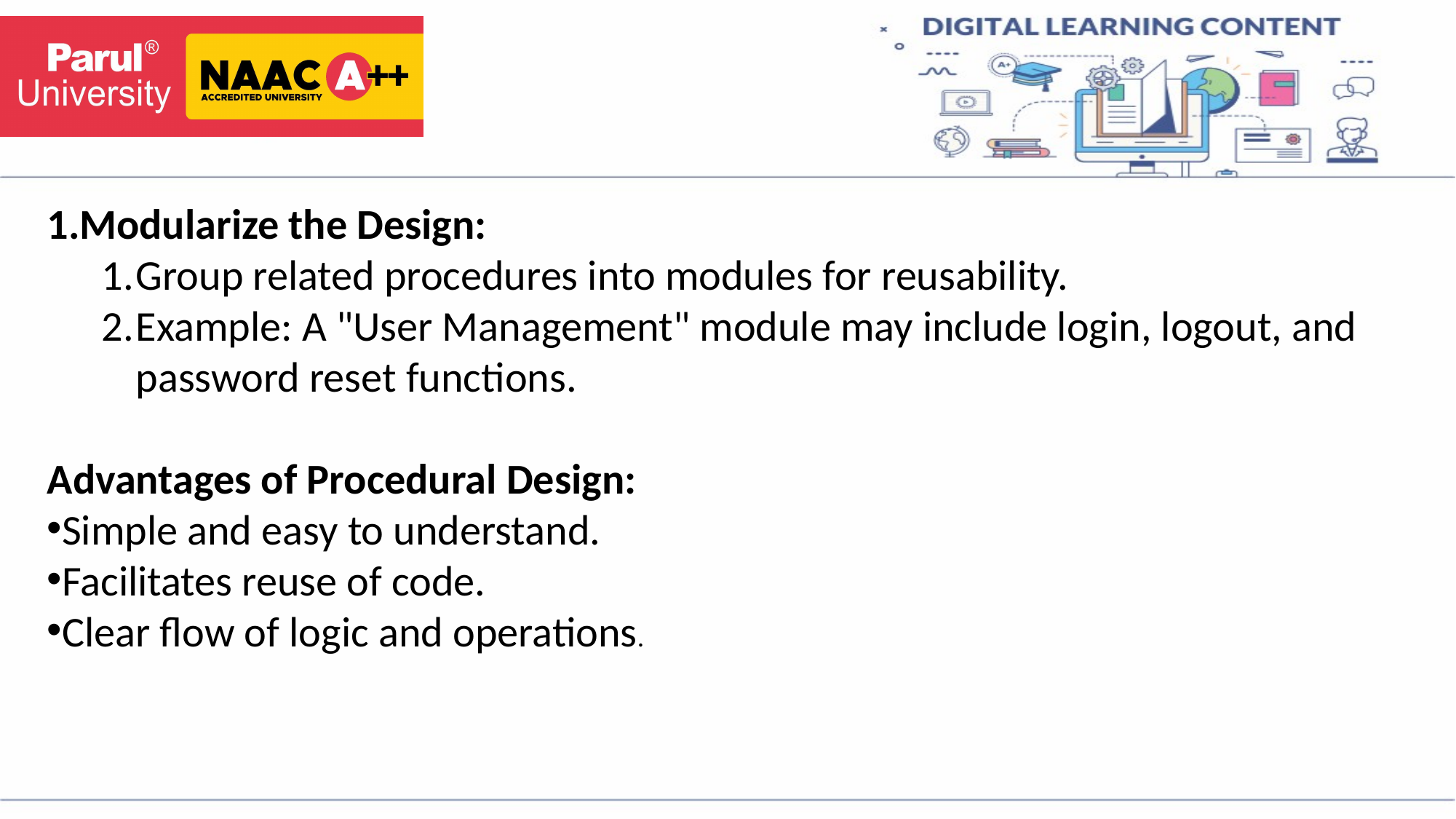

Modularize the Design:
Group related procedures into modules for reusability.
Example: A "User Management" module may include login, logout, and password reset functions.

Advantages of Procedural Design:
Simple and easy to understand.
Facilitates reuse of code.
Clear flow of logic and operations.